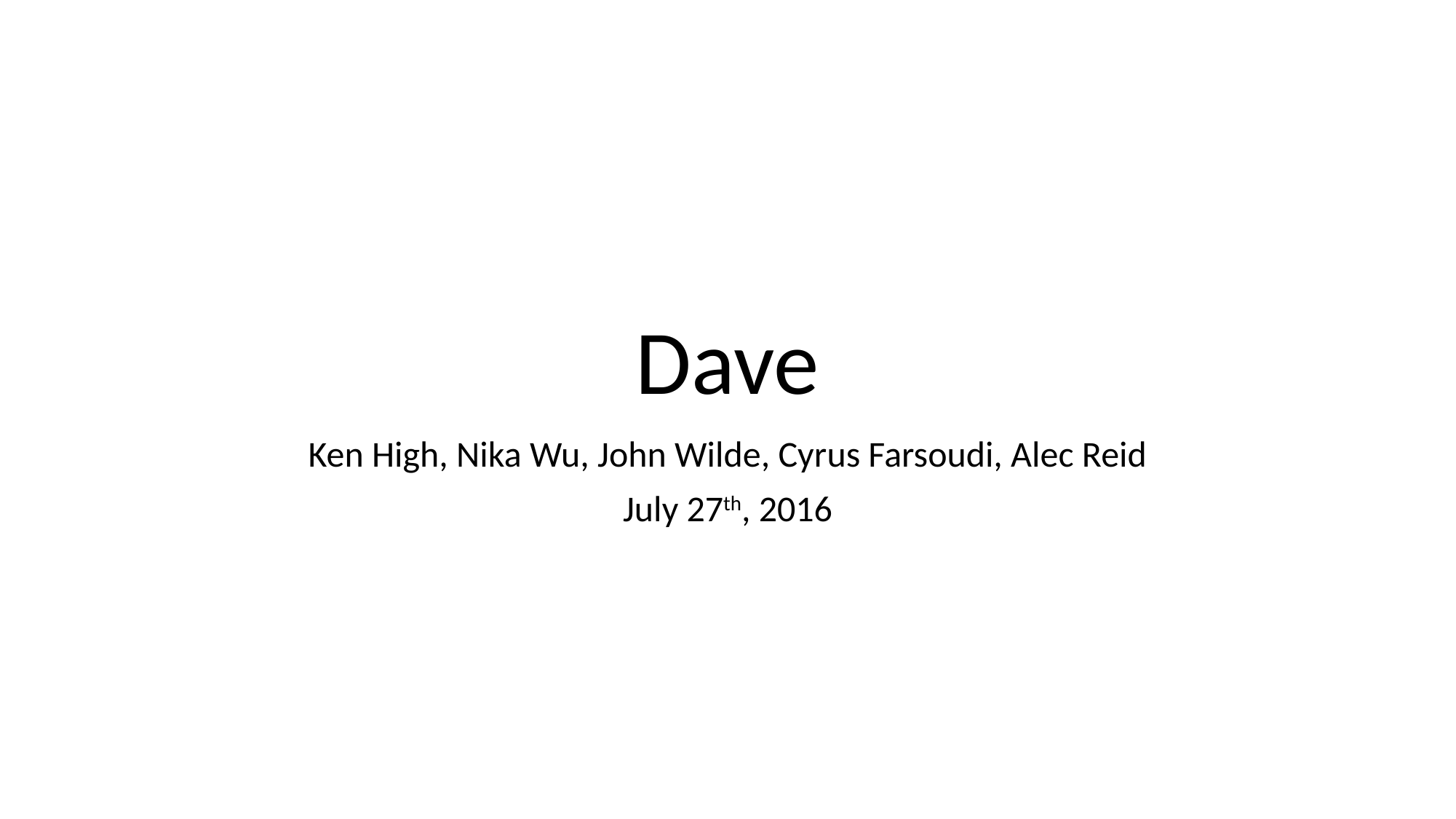

# Dave
Ken High, Nika Wu, John Wilde, Cyrus Farsoudi, Alec Reid
July 27th, 2016